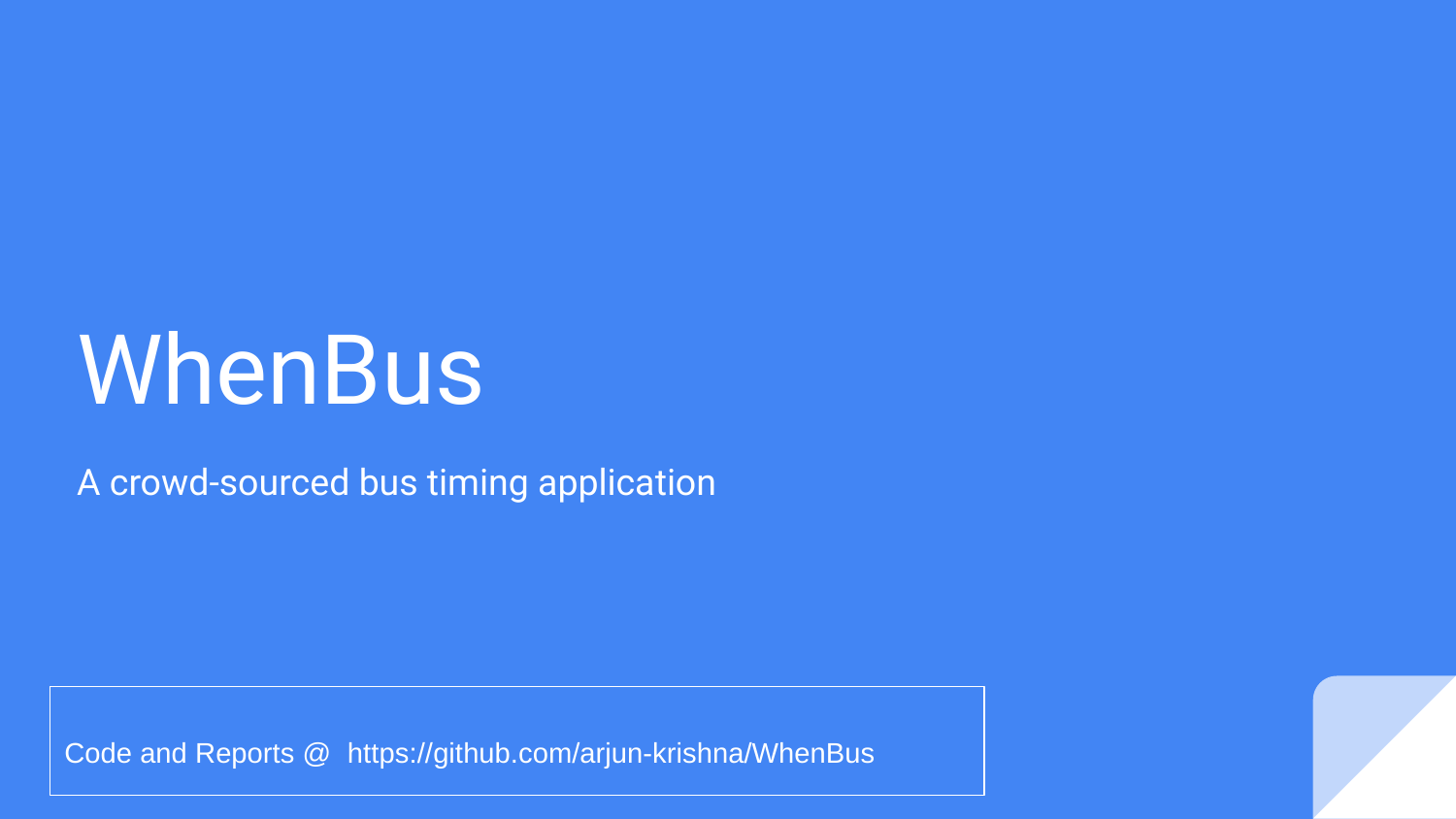

# WhenBus
A crowd-sourced bus timing application

Code and Reports @  https://github.com/arjun-krishna/WhenBus